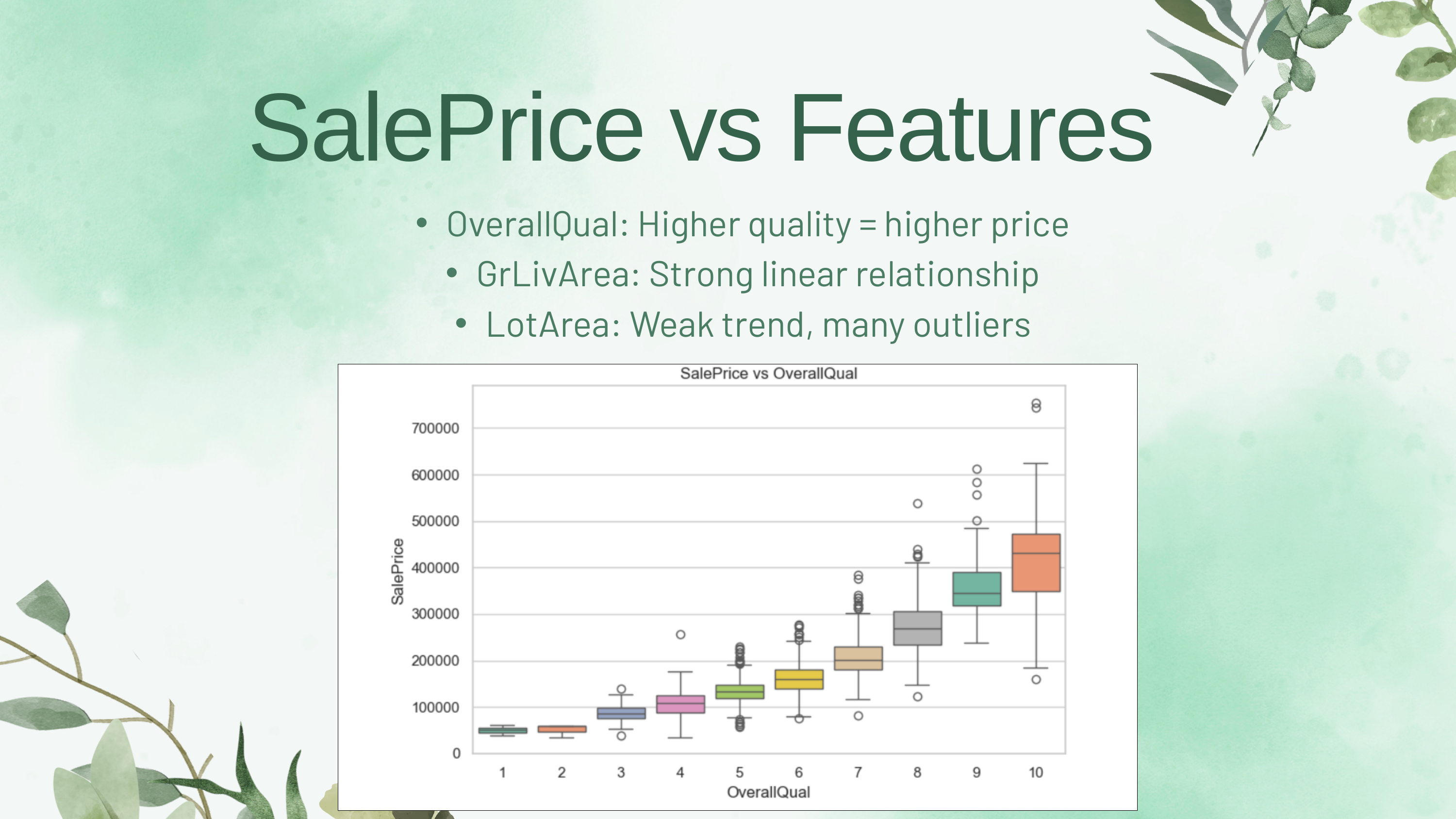

SalePrice vs Features
OverallQual: Higher quality = higher price
GrLivArea: Strong linear relationship
LotArea: Weak trend, many outliers